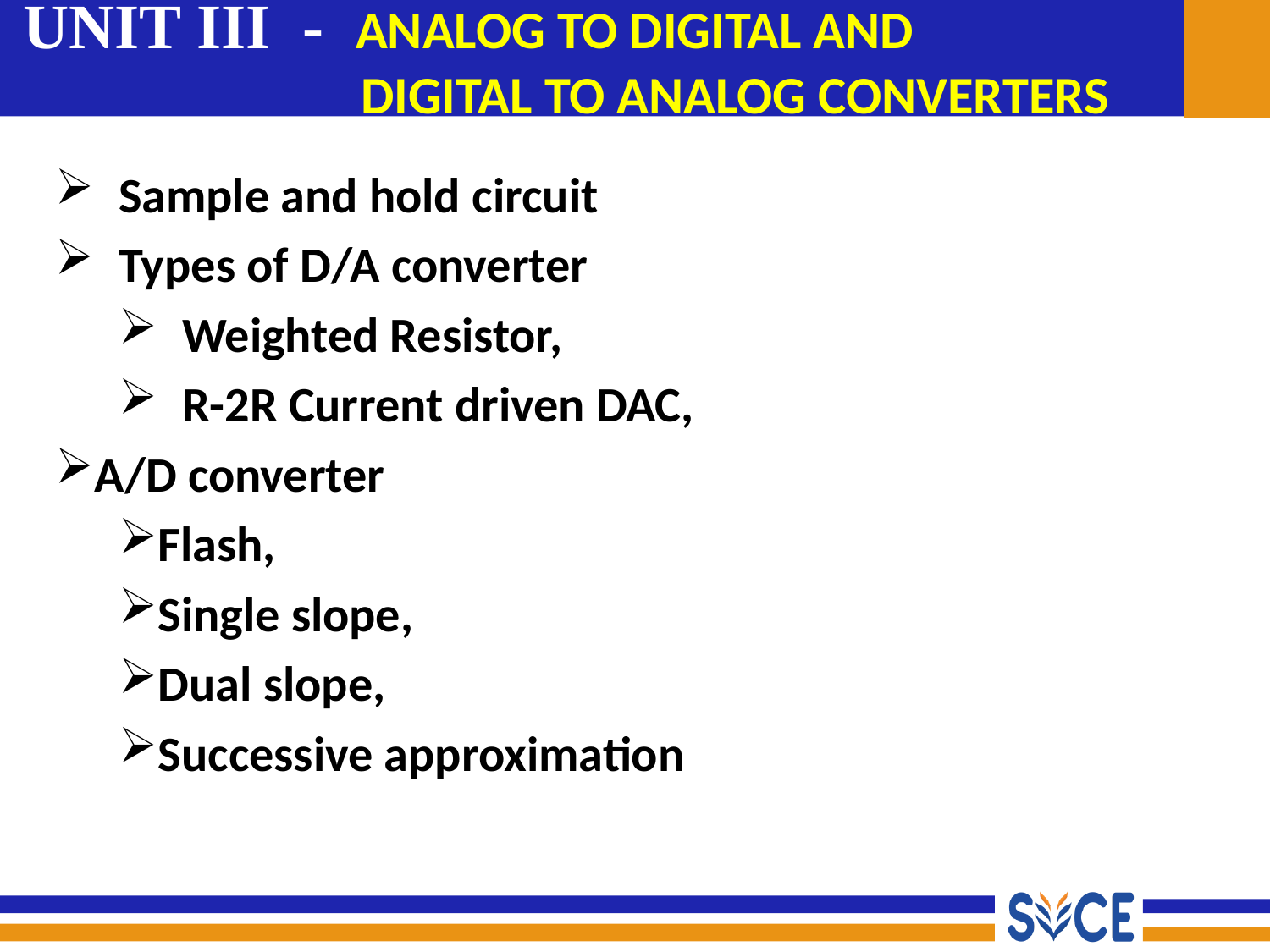

UNIT III  -  ANALOG TO DIGITAL AND
                            DIGITAL TO ANALOG CONVERTERS
Sample and hold circuit
Types of D/A converter
Weighted Resistor,
R-2R Current driven DAC,
A/D converter
Flash,
Single slope,
Dual slope,
Successive approximation